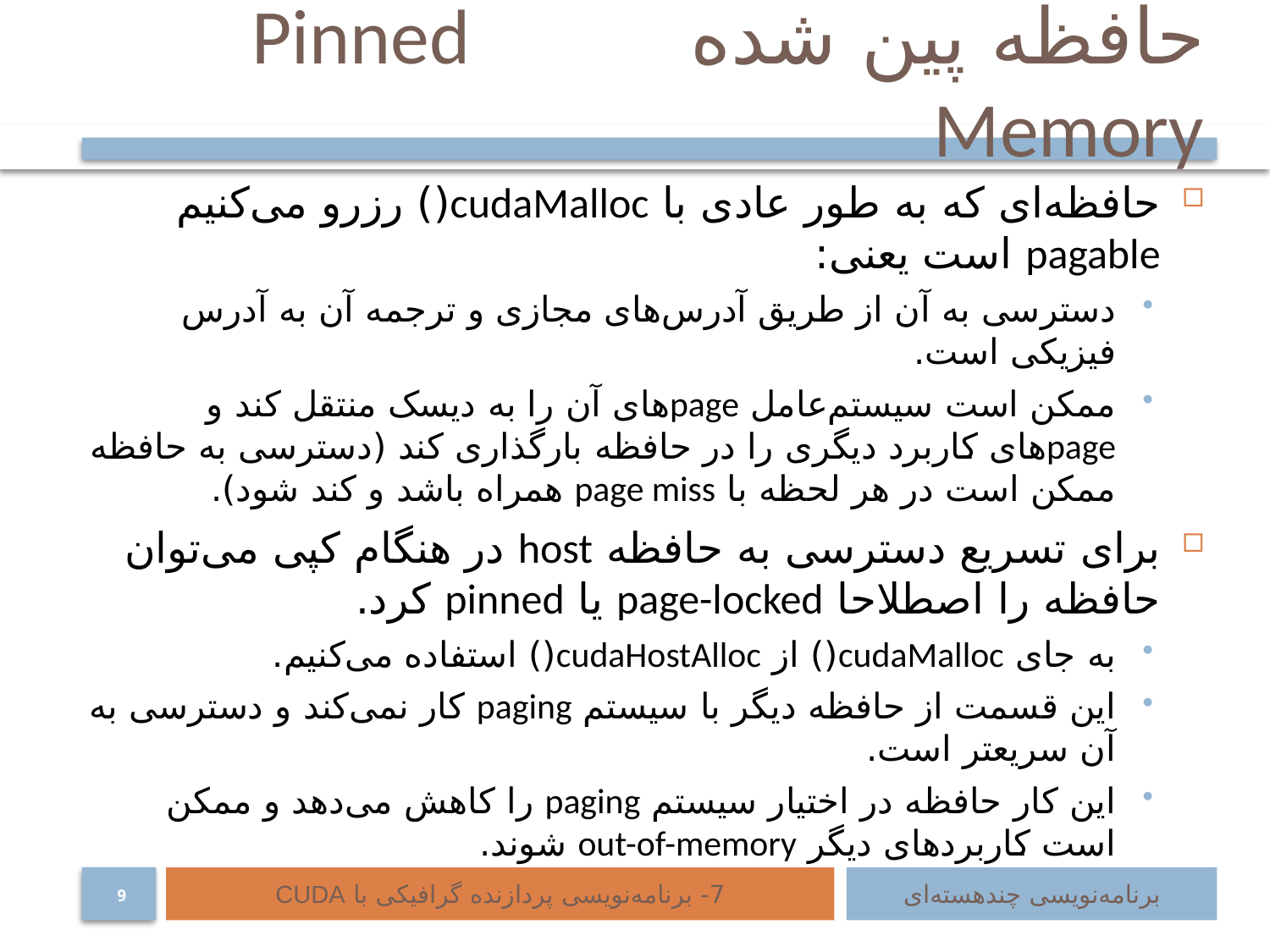

# حافظه پین شده		    Pinned Memory
حافظه‌ای که به طور عادی با cudaMalloc() رزرو می‌کنیم pagable است یعنی:
دسترسی به آن از طریق آدرس‌های مجازی و ترجمه آن به آدرس فیزیکی است.
ممکن است سیستم‌عامل pageهای آن را به دیسک منتقل کند و pageهای کاربرد دیگری را در حافظه بارگذاری کند (دسترسی به حافظه ممکن است در هر لحظه با page miss همراه باشد و کند شود).
برای تسریع دسترسی به حافظه host در هنگام کپی می‌توان حافظه را اصطلاحا page-locked یا pinned کرد.
به جای cudaMalloc() از cudaHostAlloc() استفاده می‌کنیم.
این قسمت از حافظه دیگر با سیستم paging کار نمی‌کند و دسترسی به آن سریعتر است.
این کار حافظه در اختیار سیستم paging را کاهش می‌دهد و ممکن است کاربردهای دیگر out-of-memory شوند.
7- برنامه‌نویسی پردازنده گرافیکی با CUDA
برنامه‌نویسی چند‌هسته‌ای
9